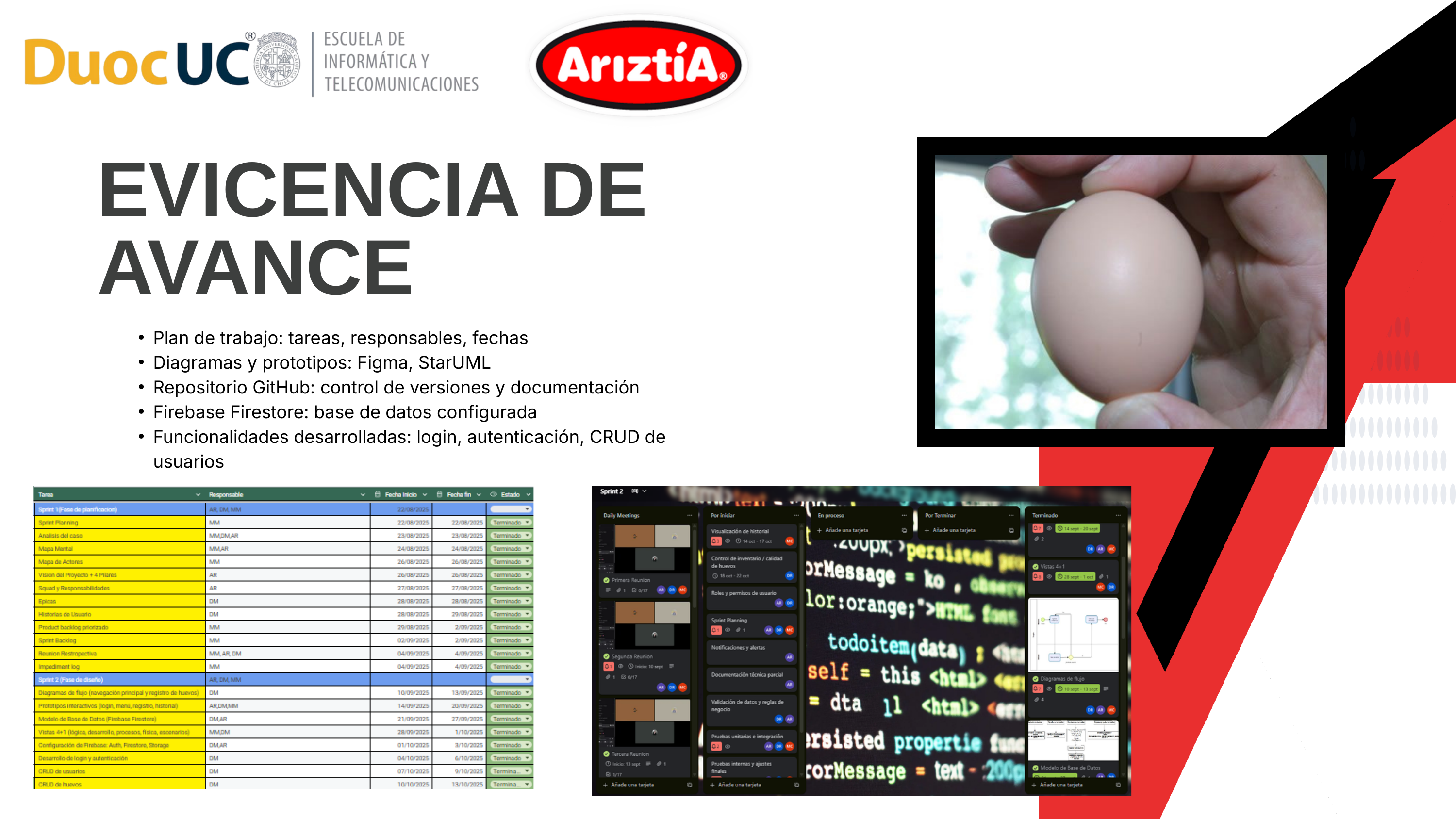

EVICENCIA DE AVANCE

Plan de trabajo: tareas, responsables, fechas
Diagramas y prototipos: Figma, StarUML
Repositorio GitHub: control de versiones y documentación
Firebase Firestore: base de datos configurada
Funcionalidades desarrolladas: login, autenticación, CRUD de usuarios